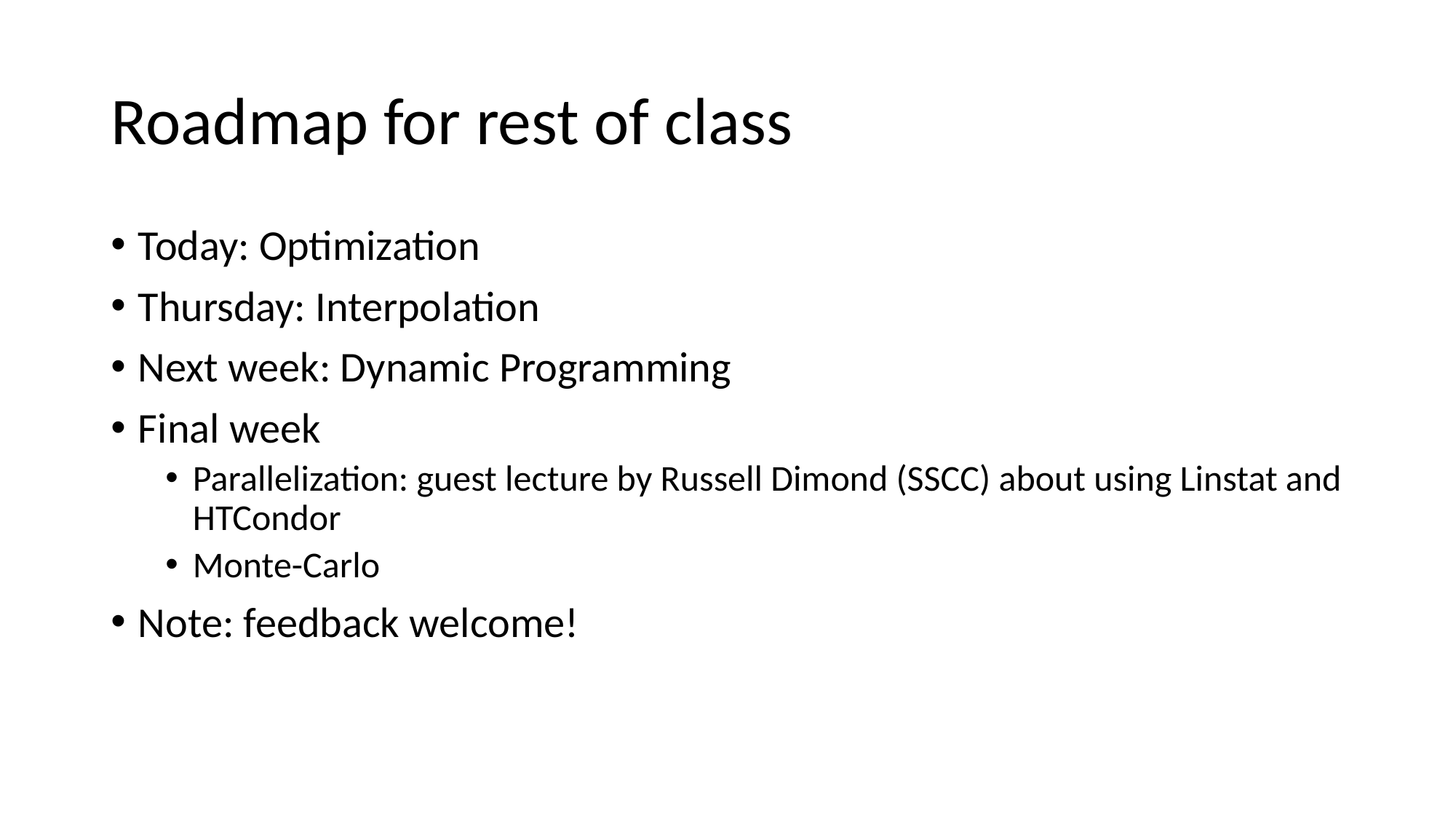

# Roadmap for rest of class
Today: Optimization
Thursday: Interpolation
Next week: Dynamic Programming
Final week
Parallelization: guest lecture by Russell Dimond (SSCC) about using Linstat and HTCondor
Monte-Carlo
Note: feedback welcome!